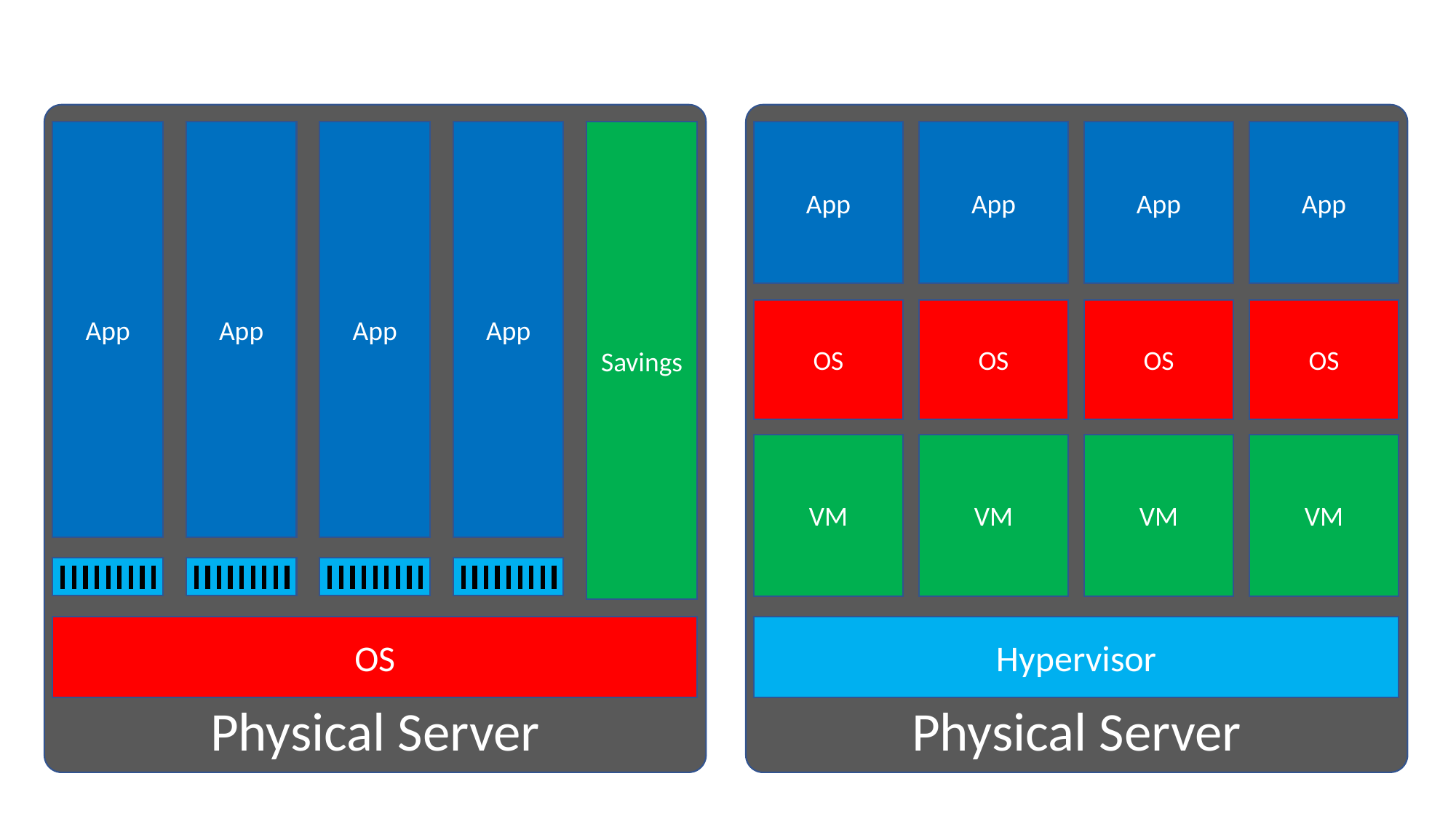

Physical Server
Physical Server
App
App
App
App
OS
OS
OS
OS
OS

OS
OS

OS

VM
VM
VM
VM
Hypervisor
Savings
App
App
App
App

OS